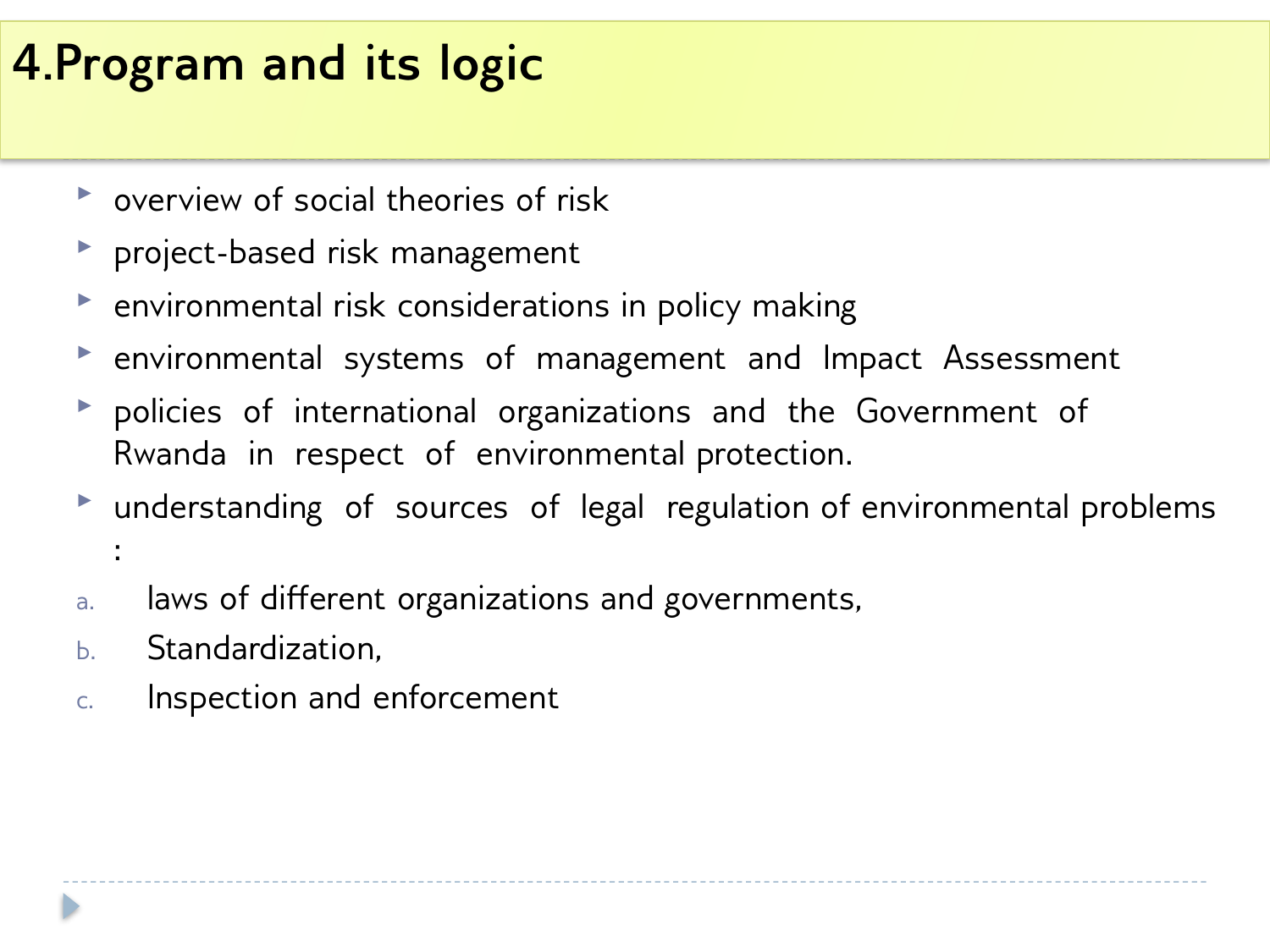

# 4.Program and its logic
overview of social theories of risk
project-based risk management
environmental risk considerations in policy making
environmental  systems  of  management  and  Impact  Assessment
policies  of  international  organizations  and  the  Government  of  Rwanda  in  respect  of  environmental protection.
understanding  of  sources  of  legal  regulation of environmental problems :
laws of different organizations and governments,
Standardization,
Inspection and enforcement